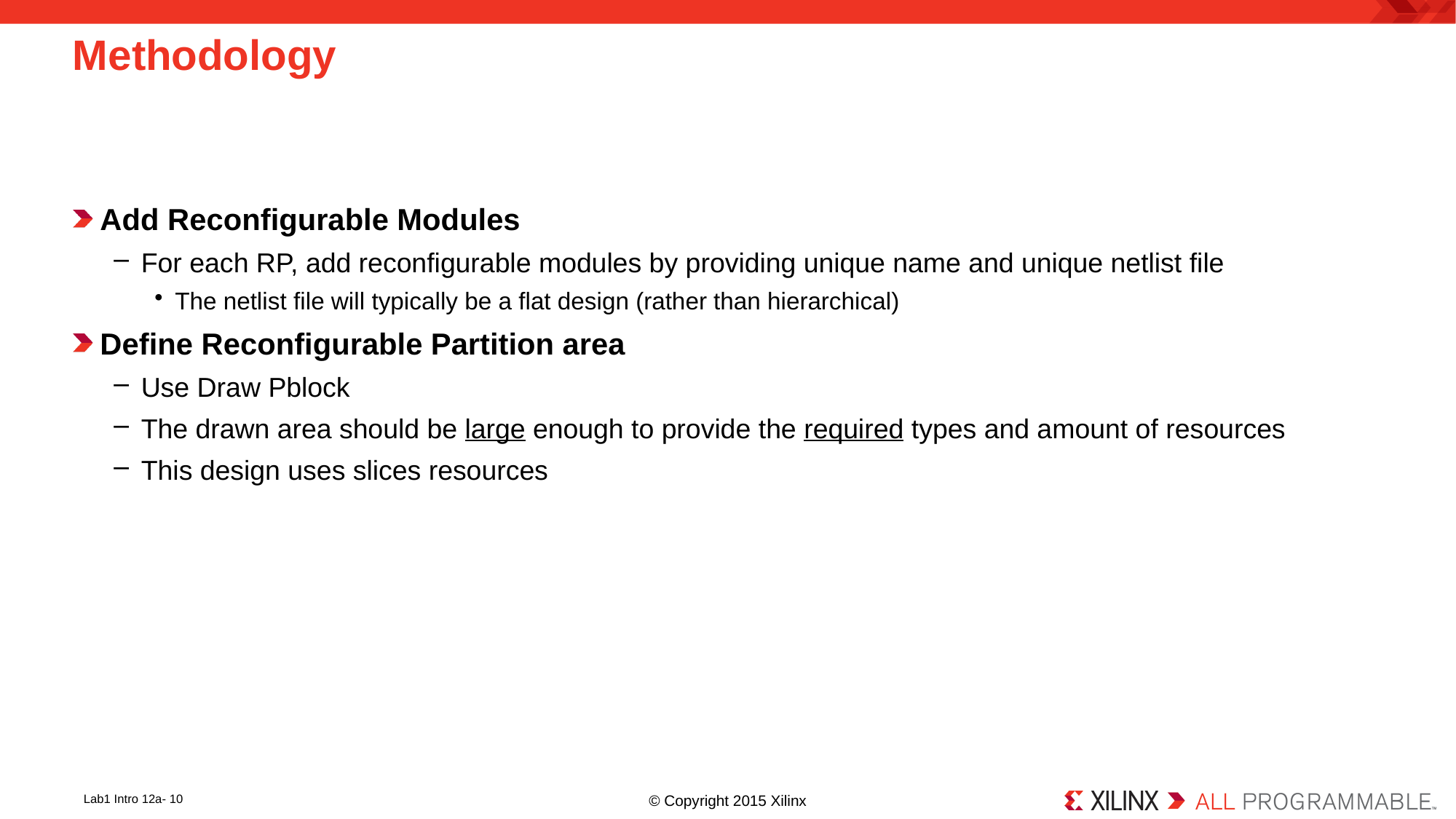

# Methodology
Add Reconfigurable Modules
For each RP, add reconfigurable modules by providing unique name and unique netlist file
The netlist file will typically be a flat design (rather than hierarchical)
Define Reconfigurable Partition area
Use Draw Pblock
The drawn area should be large enough to provide the required types and amount of resources
This design uses slices resources

Lab1 Intro 12a- 10
© Copyright 2015 Xilinx